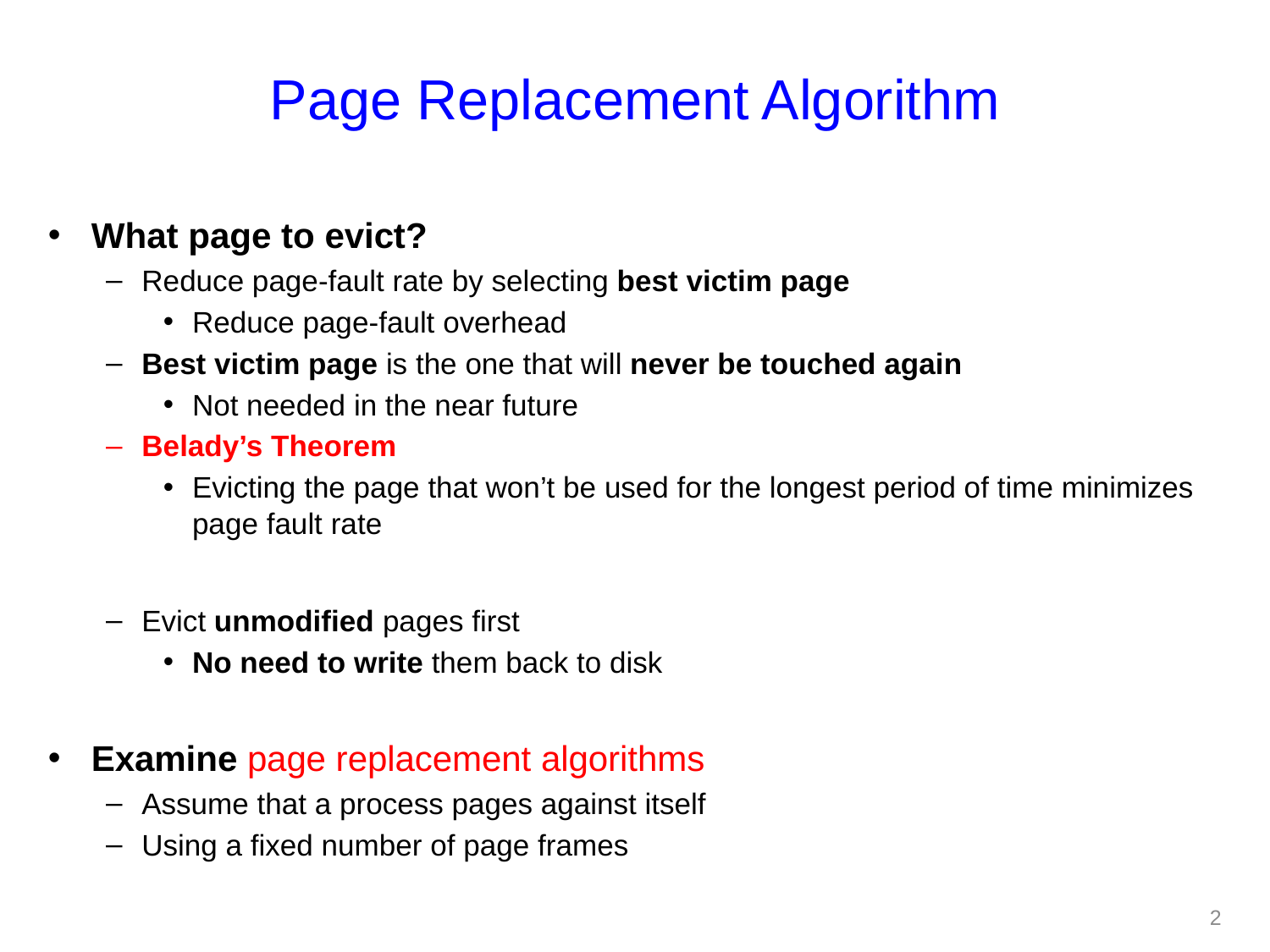

# Page Replacement Algorithm
What page to evict?
Reduce page-fault rate by selecting best victim page
Reduce page-fault overhead
Best victim page is the one that will never be touched again
Not needed in the near future
Belady’s Theorem
Evicting the page that won’t be used for the longest period of time minimizes page fault rate

Evict unmodified pages first
No need to write them back to disk

Examine page replacement algorithms
Assume that a process pages against itself
Using a fixed number of page frames
2